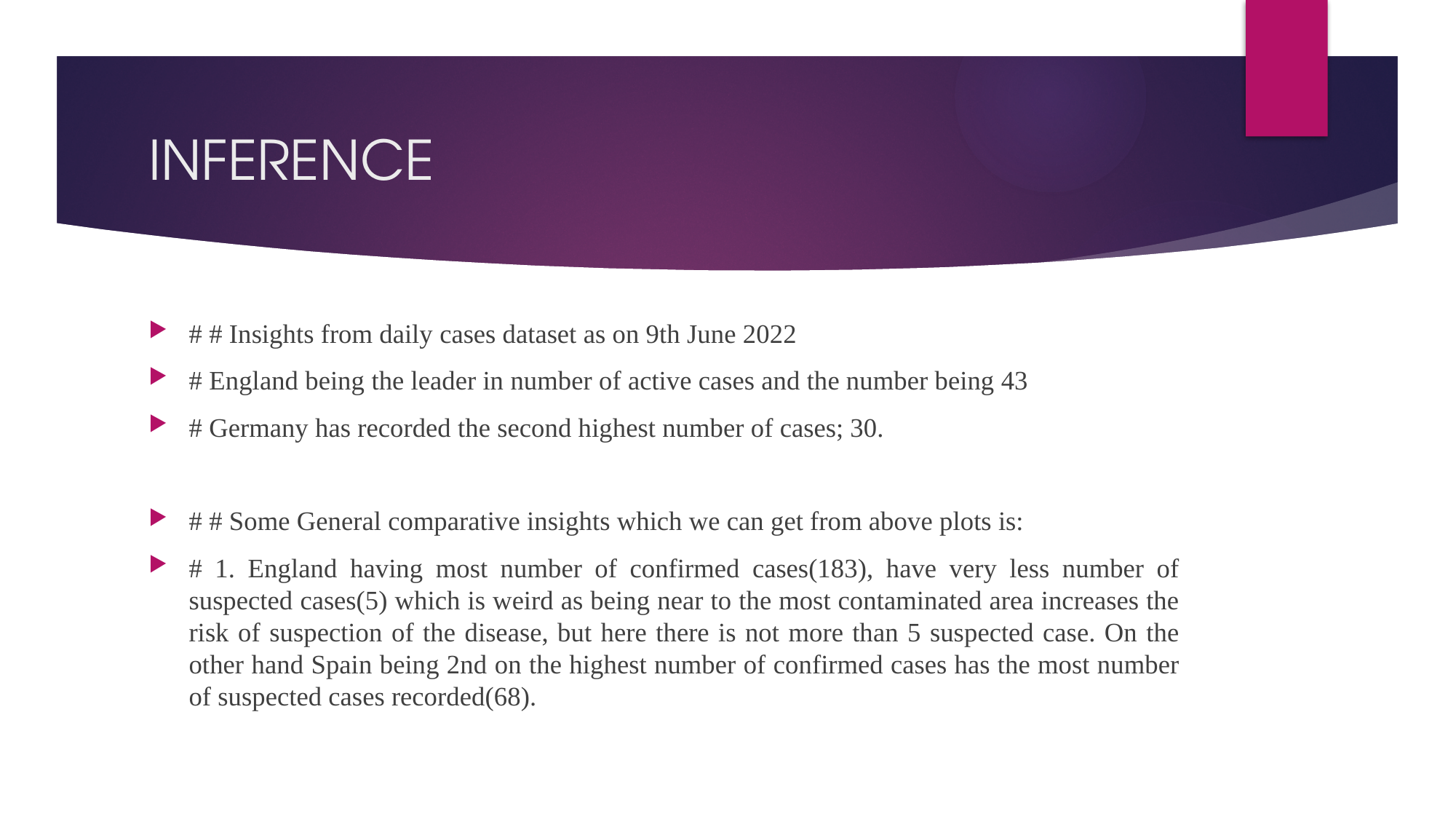

# INFERENCE
# # Insights from daily cases dataset as on 9th June 2022
# England being the leader in number of active cases and the number being 43
# Germany has recorded the second highest number of cases; 30.

# # Some General comparative insights which we can get from above plots is:
# 1. England having most number of confirmed cases(183), have very less number of suspected cases(5) which is weird as being near to the most contaminated area increases the risk of suspection of the disease, but here there is not more than 5 suspected case. On the other hand Spain being 2nd on the highest number of confirmed cases has the most number of suspected cases recorded(68).